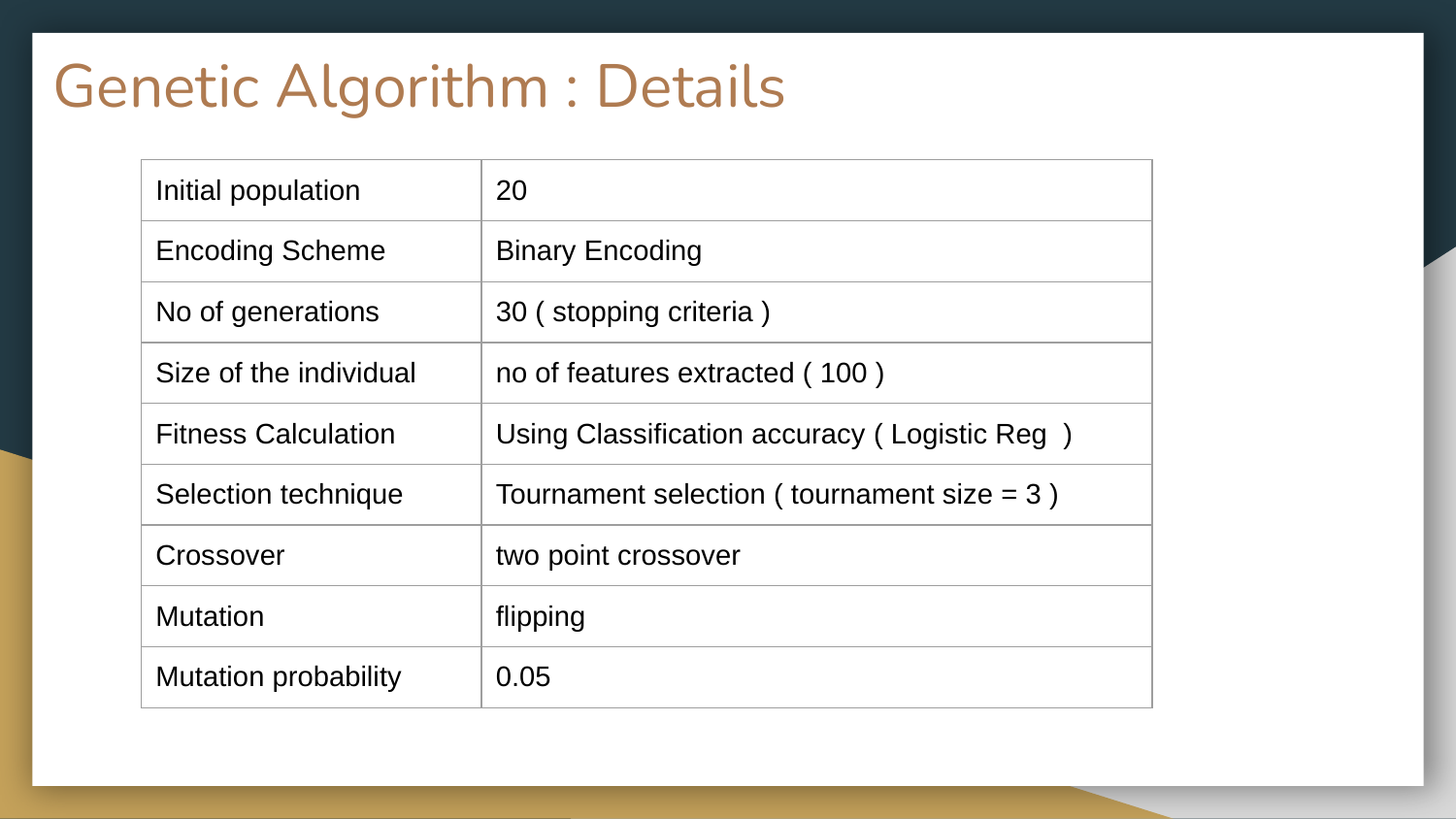

# Genetic Algorithm : Details
| Initial population | 20 |
| --- | --- |
| Encoding Scheme | Binary Encoding |
| No of generations | 30 ( stopping criteria ) |
| Size of the individual | no of features extracted ( 100 ) |
| Fitness Calculation | Using Classification accuracy ( Logistic Reg ) |
| Selection technique | Tournament selection ( tournament size = 3 ) |
| Crossover | two point crossover |
| Mutation | flipping |
| Mutation probability | 0.05 |